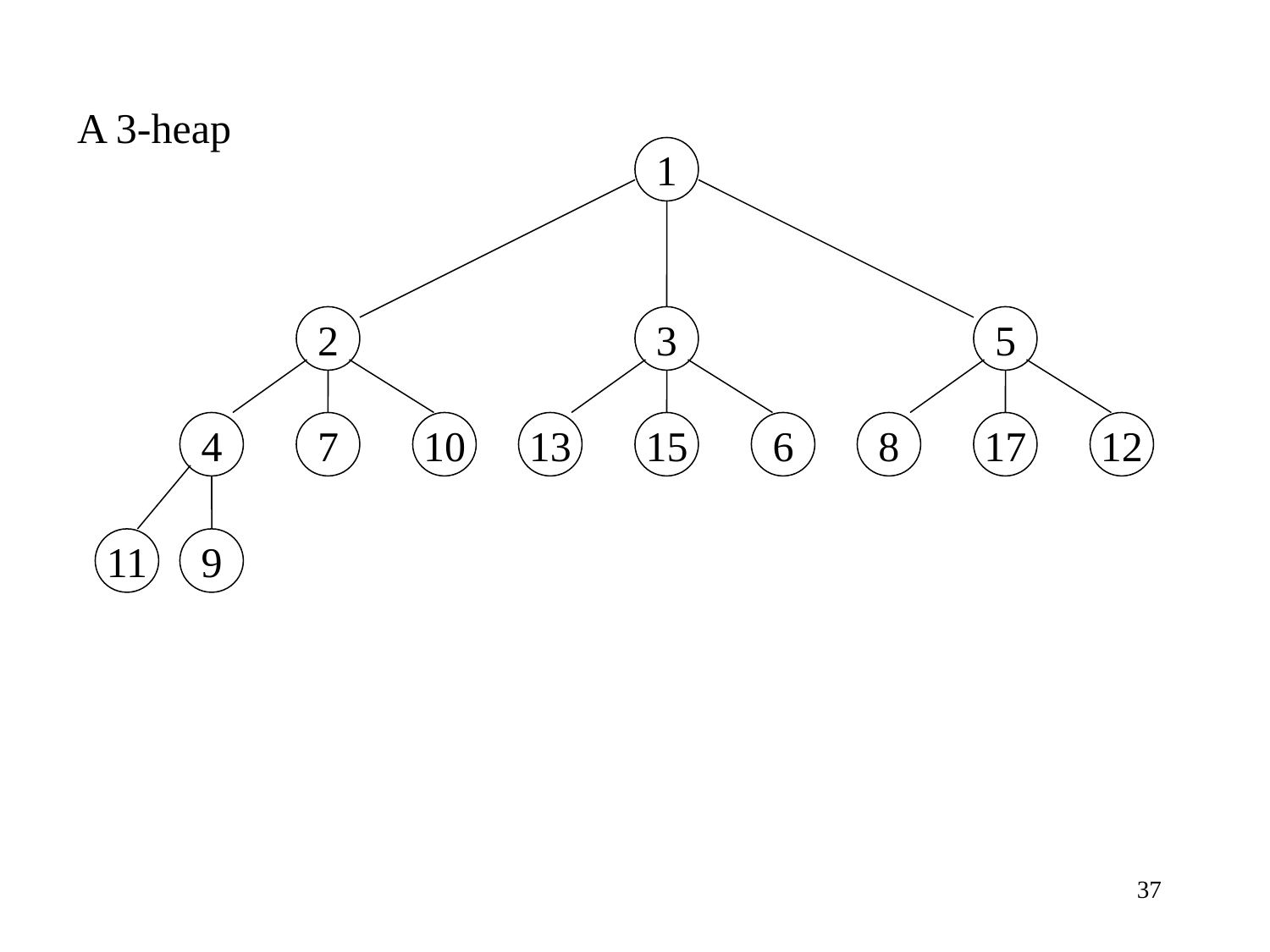

A 3-heap
1

2
3
5

4
7
10
13
15
6
8
17
12

11
9
37